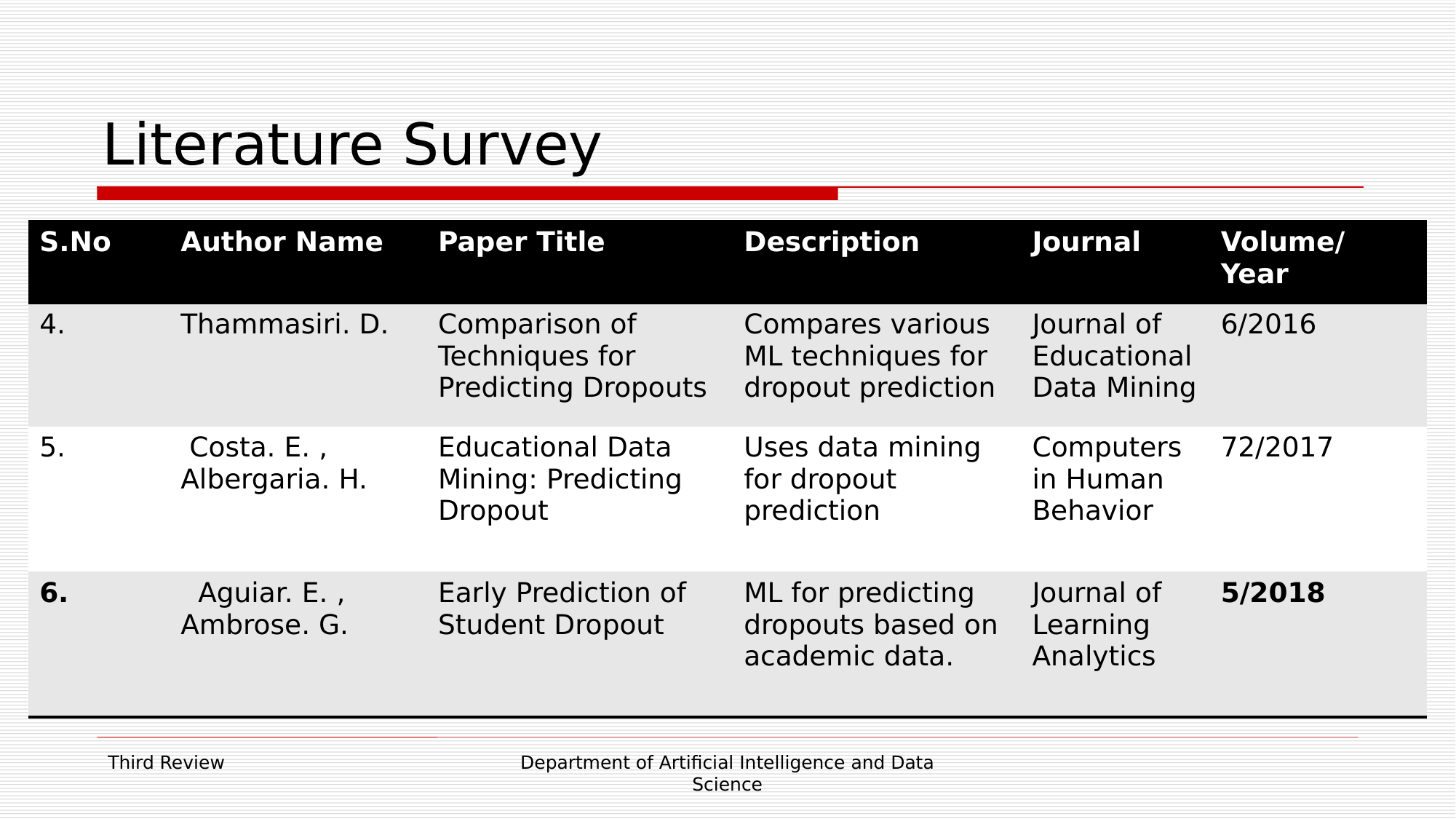

# Literature Survey
| S.No | Author Name | Paper Title | Description | Journal | Volume/ Year |
| --- | --- | --- | --- | --- | --- |
| 4. | Thammasiri. D. | Comparison of Techniques for Predicting Dropouts | Compares various ML techniques for dropout prediction | Journal of Educational Data Mining | 6/2016 |
| 5. | Costa. E. , Albergaria. H. | Educational Data Mining: Predicting Dropout | Uses data mining for dropout prediction | Computers in Human Behavior | 72/2017 |
| 6. | Aguiar. E. , Ambrose. G. | Early Prediction of Student Dropout | ML for predicting dropouts based on academic data. | Journal of Learning Analytics | 5/2018 |
Third Review
Department of Artificial Intelligence and Data Science
7